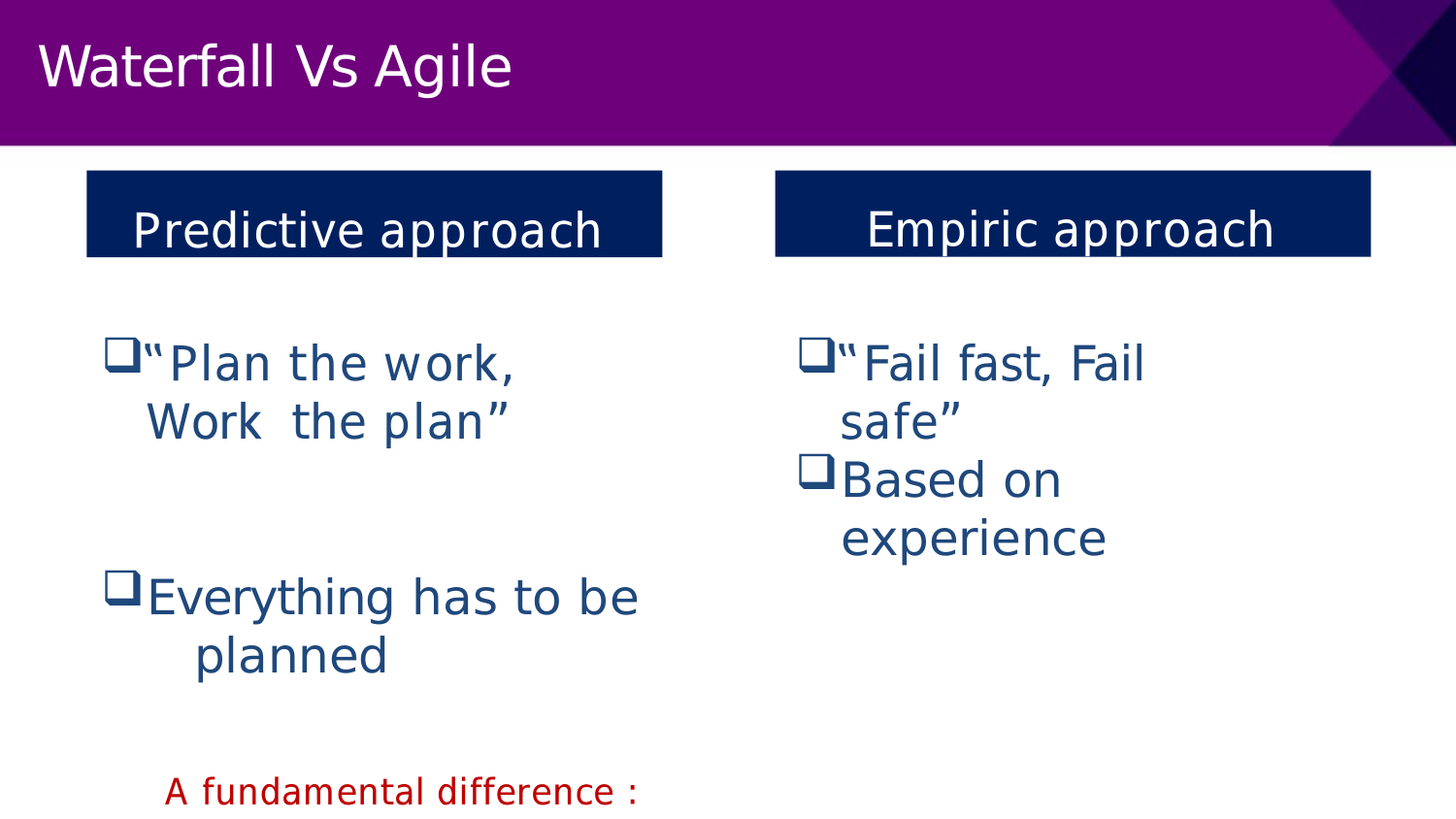

# Waterfall Vs Agile
Predictive approach
Empiric approach
“Plan the work, Work 	the plan”
“Fail fast, Fail safe”
Based on experience
Everything has to be 	planned

A fundamental difference : the right to make a mistake